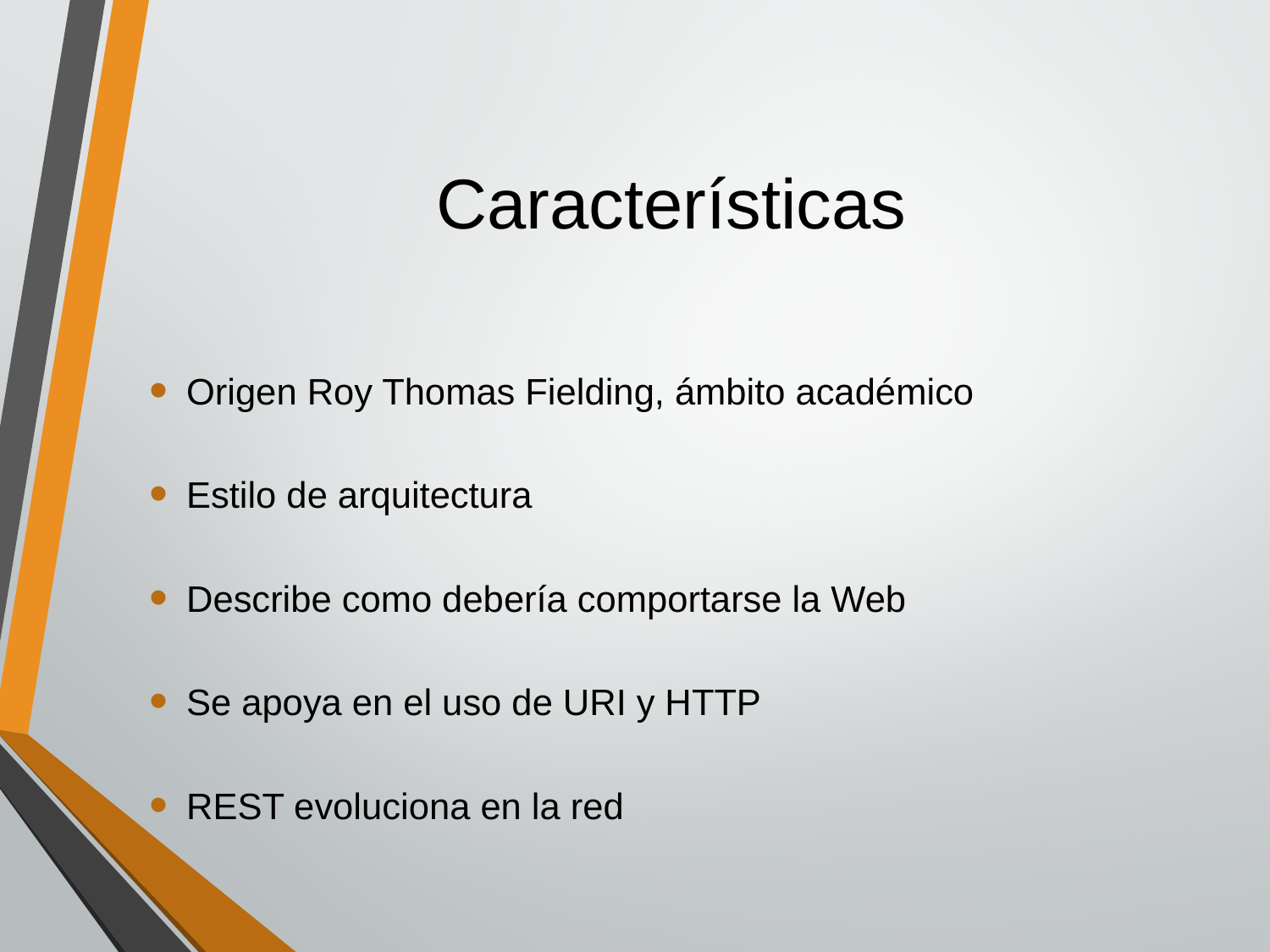

# Características
Origen Roy Thomas Fielding, ámbito académico

Estilo de arquitectura

Describe como debería comportarse la Web

Se apoya en el uso de URI y HTTP

REST evoluciona en la red